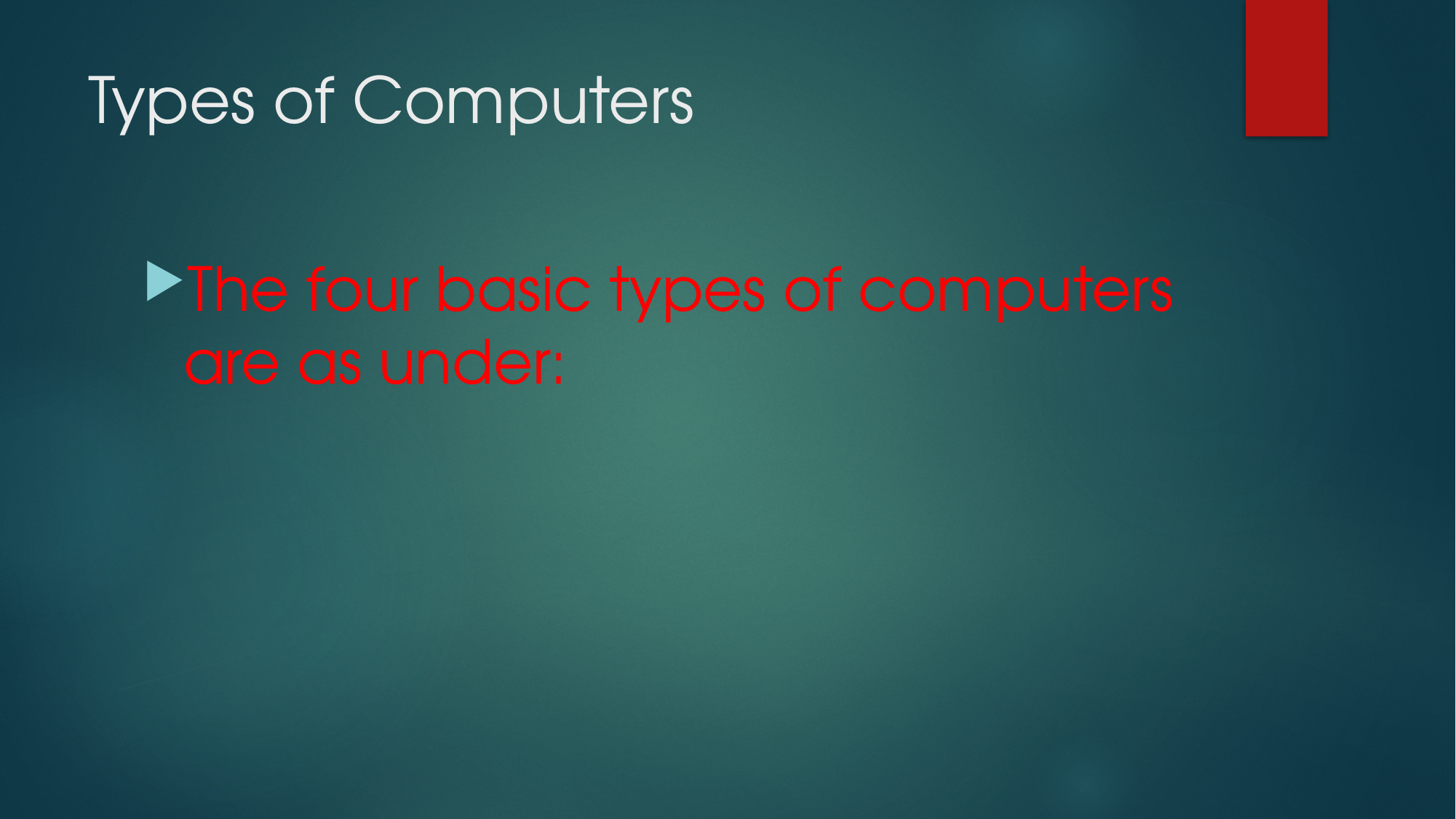

# Types of Computers
The four basic types of computers are as under: